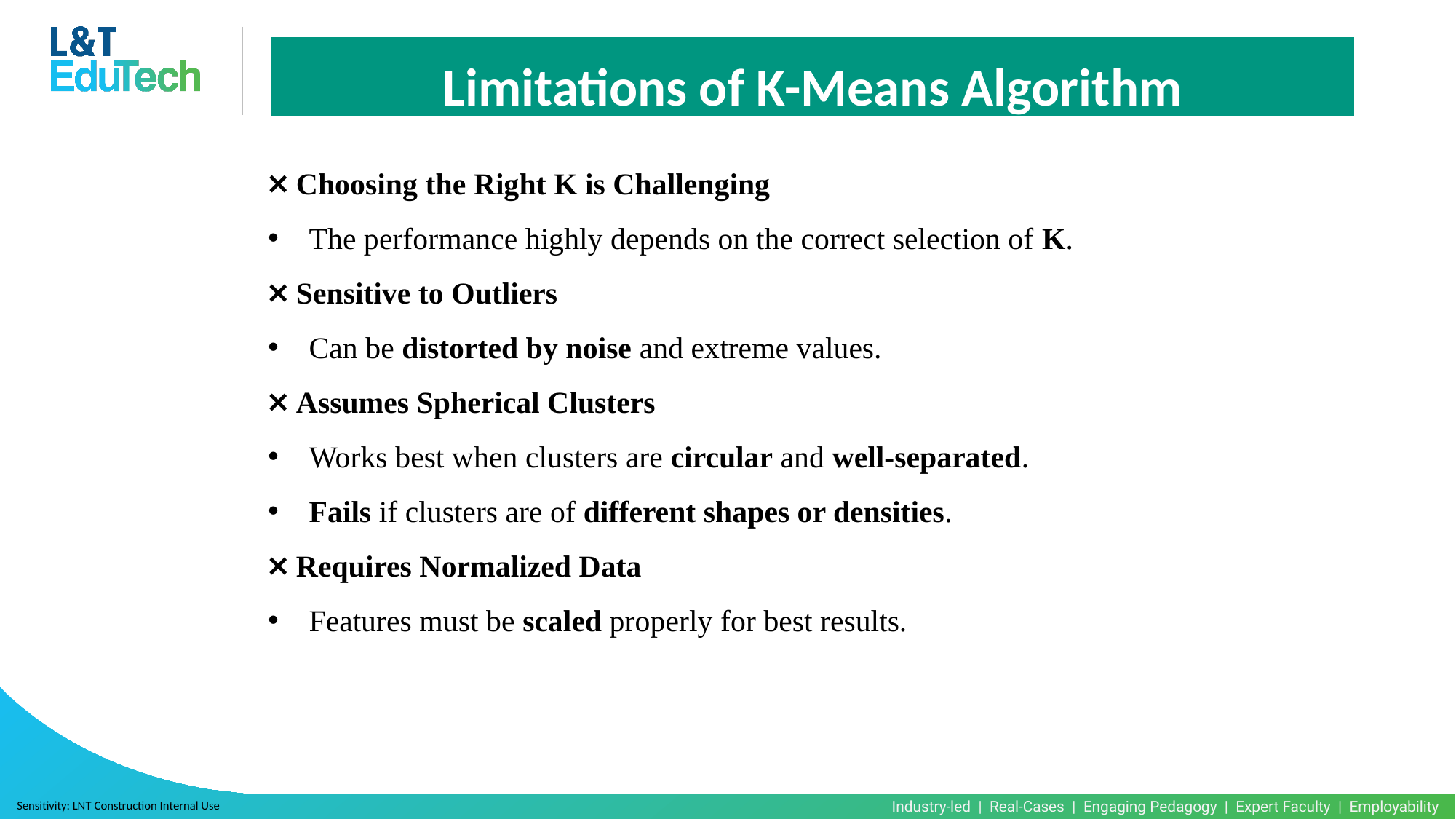

Limitations of K-Means Algorithm
❌ Choosing the Right K is Challenging
The performance highly depends on the correct selection of K.
❌ Sensitive to Outliers
Can be distorted by noise and extreme values.
❌ Assumes Spherical Clusters
Works best when clusters are circular and well-separated.
Fails if clusters are of different shapes or densities.
❌ Requires Normalized Data
Features must be scaled properly for best results.